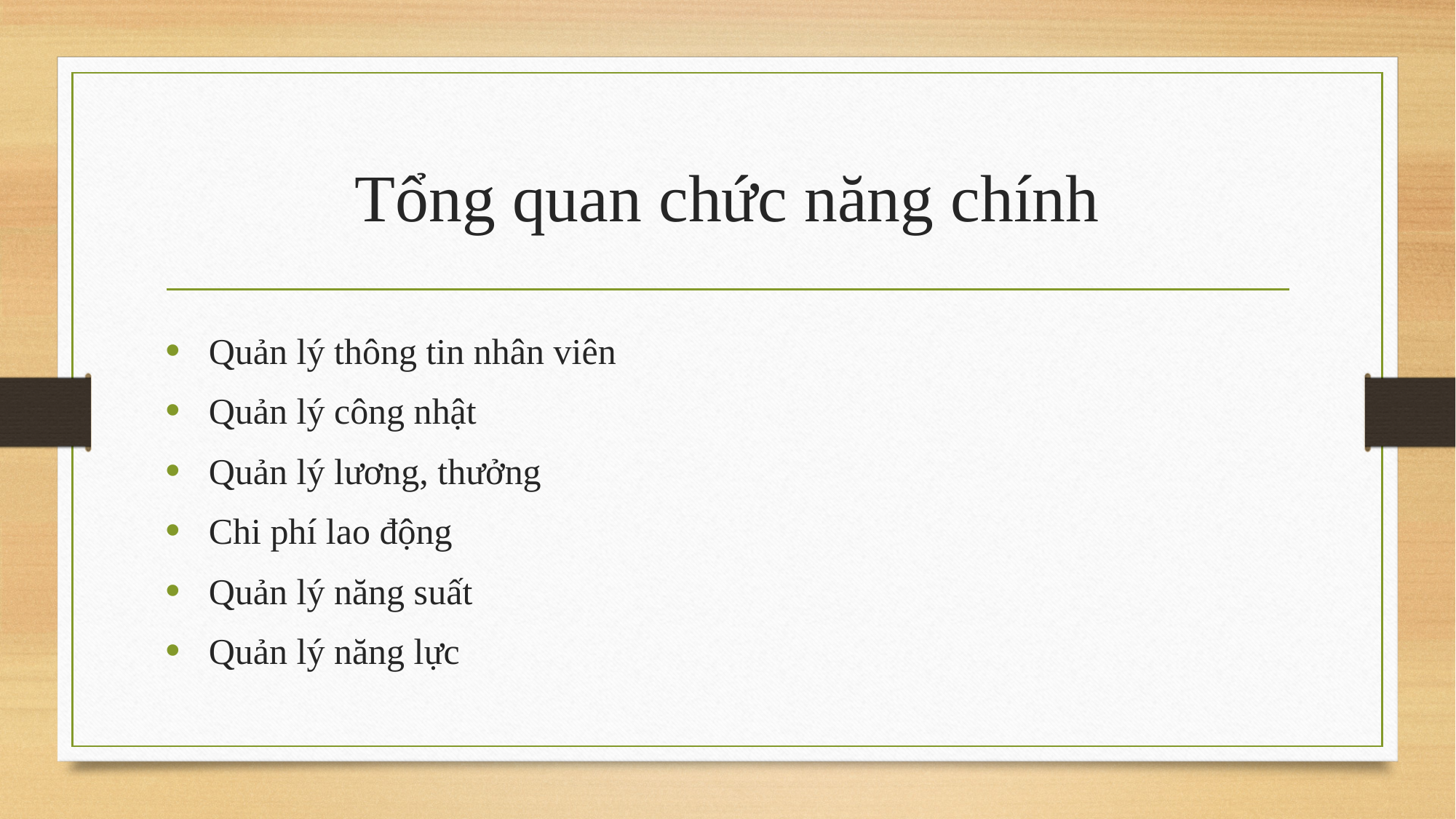

# Tổng quan chức năng chính
 Quản lý thông tin nhân viên
 Quản lý công nhật
 Quản lý lương, thưởng
 Chi phí lao động
 Quản lý năng suất
 Quản lý năng lực